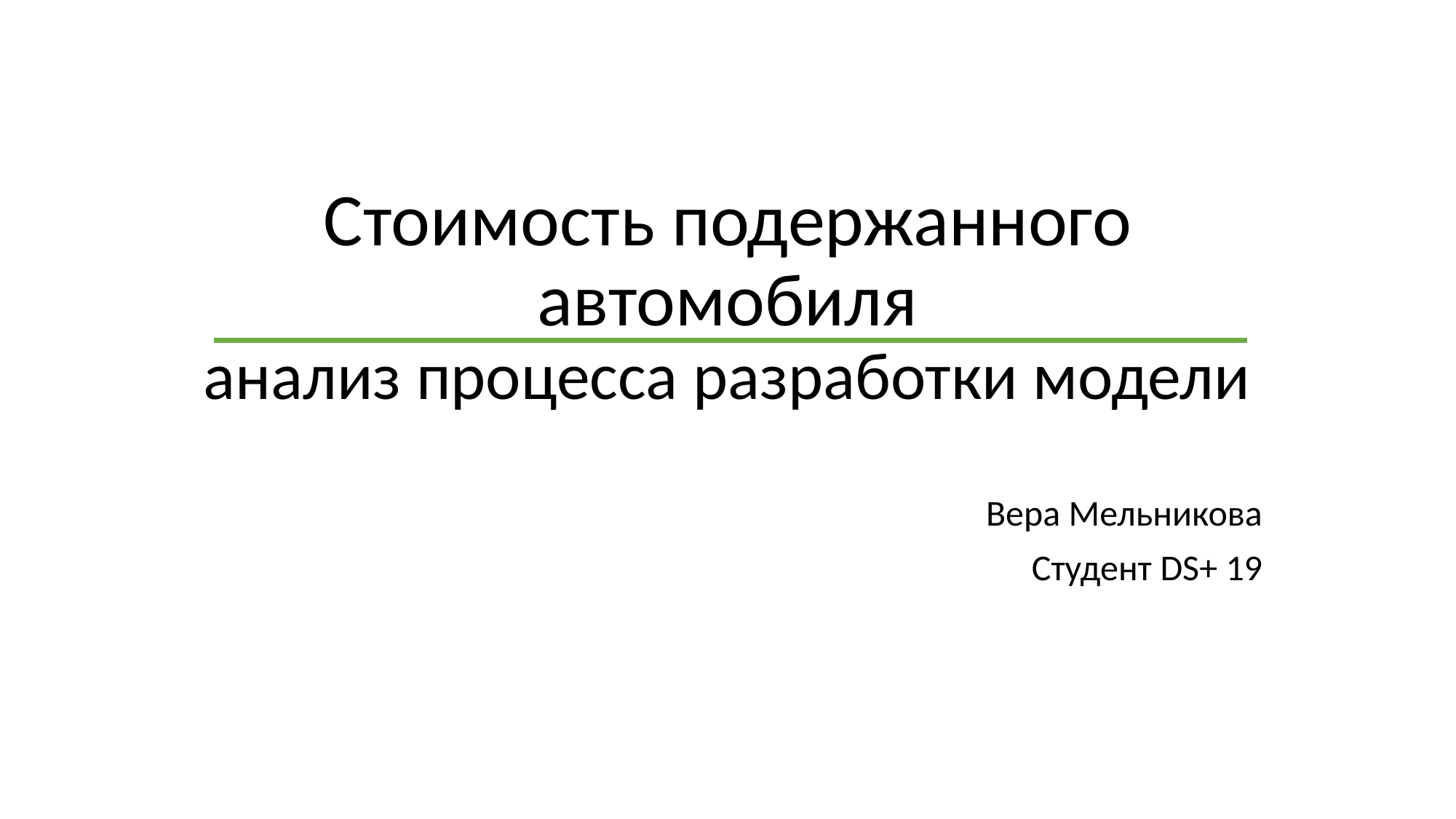

# Стоимость подержанного автомобиля анализ процесса разработки модели

Вера Мельникова
Студент DS+ 19